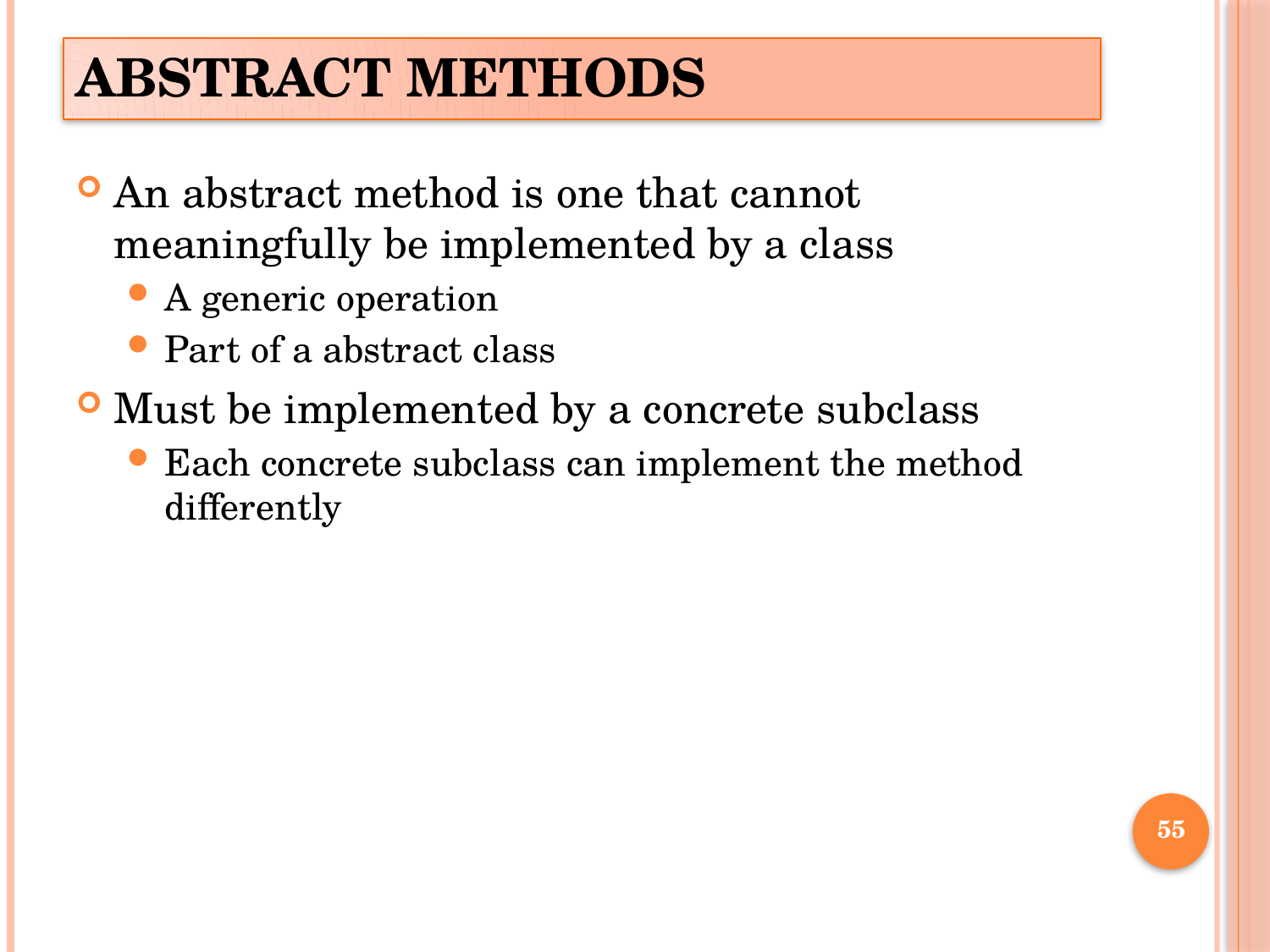

# Abstract Methods
An abstract method is one that cannot meaningfully be implemented by a class
A generic operation
Part of a abstract class
Must be implemented by a concrete subclass
Each concrete subclass can implement the method differently
55